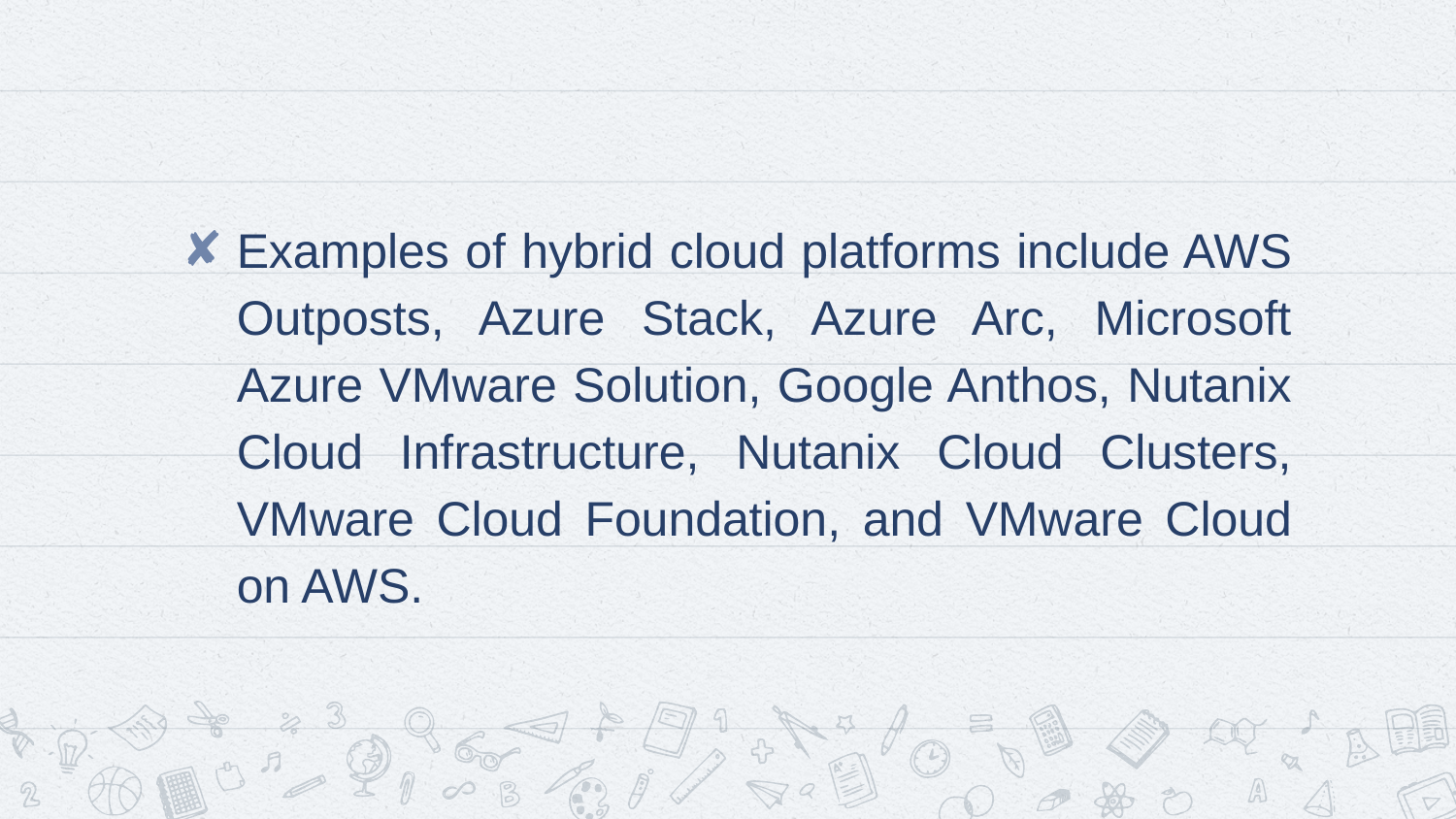

#
Examples of hybrid cloud platforms include AWS Outposts, Azure Stack, Azure Arc, Microsoft Azure VMware Solution, Google Anthos, Nutanix Cloud Infrastructure, Nutanix Cloud Clusters, VMware Cloud Foundation, and VMware Cloud on AWS.